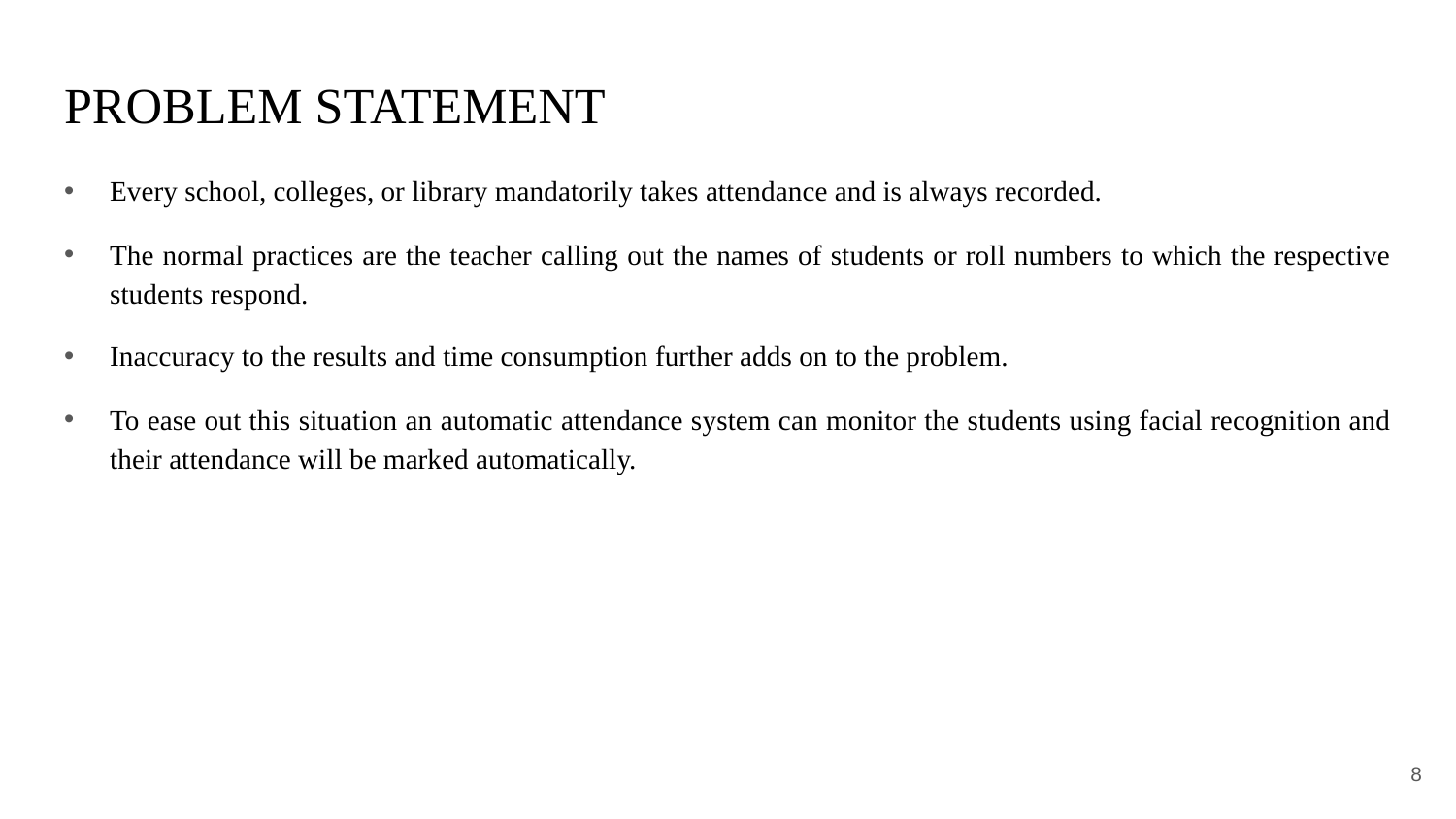

# PROBLEM STATEMENT
Every school, colleges, or library mandatorily takes attendance and is always recorded.
The normal practices are the teacher calling out the names of students or roll numbers to which the respective students respond.
Inaccuracy to the results and time consumption further adds on to the problem.
To ease out this situation an automatic attendance system can monitor the students using facial recognition and their attendance will be marked automatically.
8